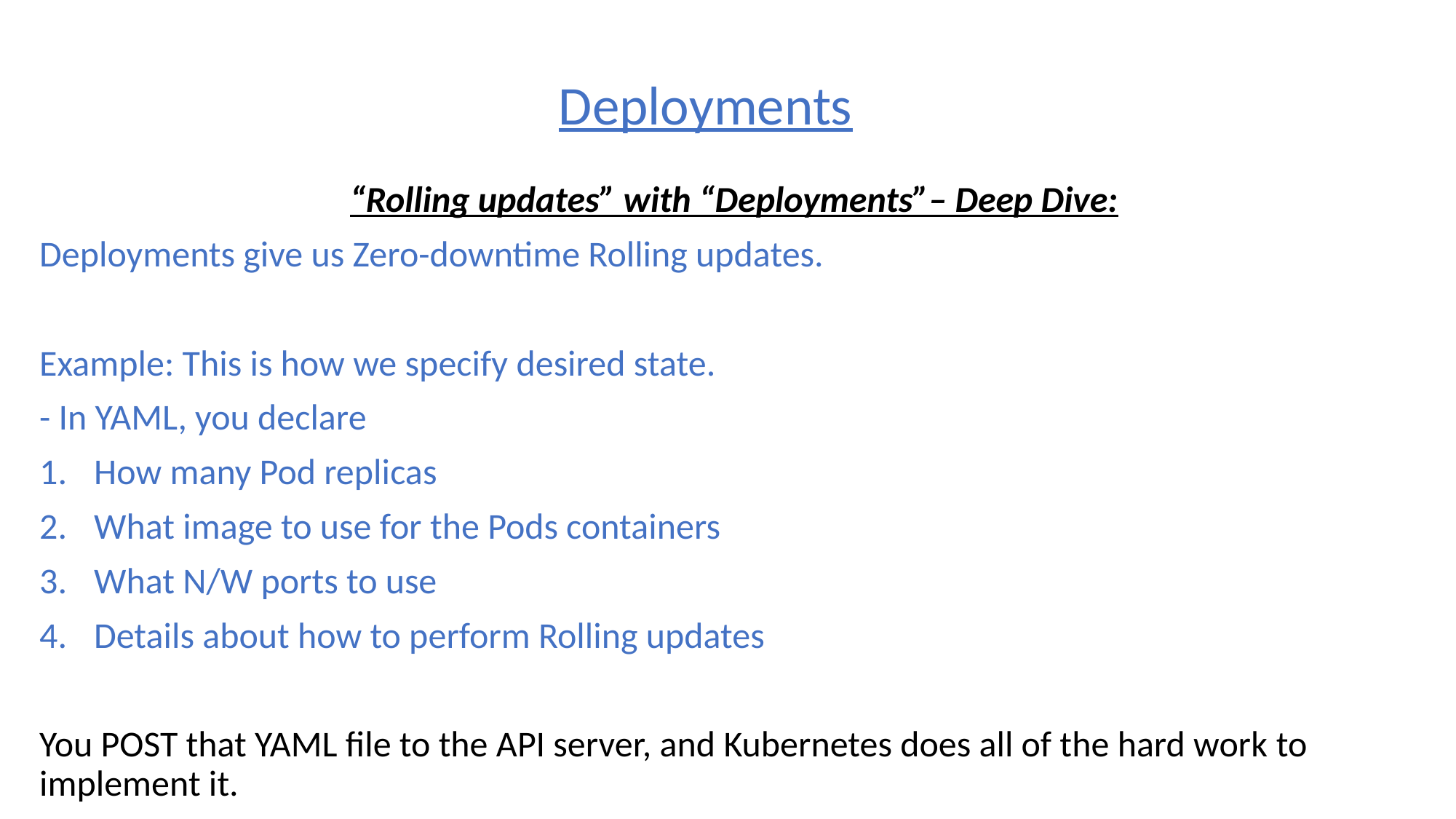

# Deployments
“Rolling updates” with “Deployments”– Deep Dive:
Deployments give us Zero-downtime Rolling updates.

Example: This is how we specify desired state.
- In YAML, you declare
How many Pod replicas
What image to use for the Pods containers
What N/W ports to use
Details about how to perform Rolling updates

You POST that YAML file to the API server, and Kubernetes does all of the hard work to implement it.